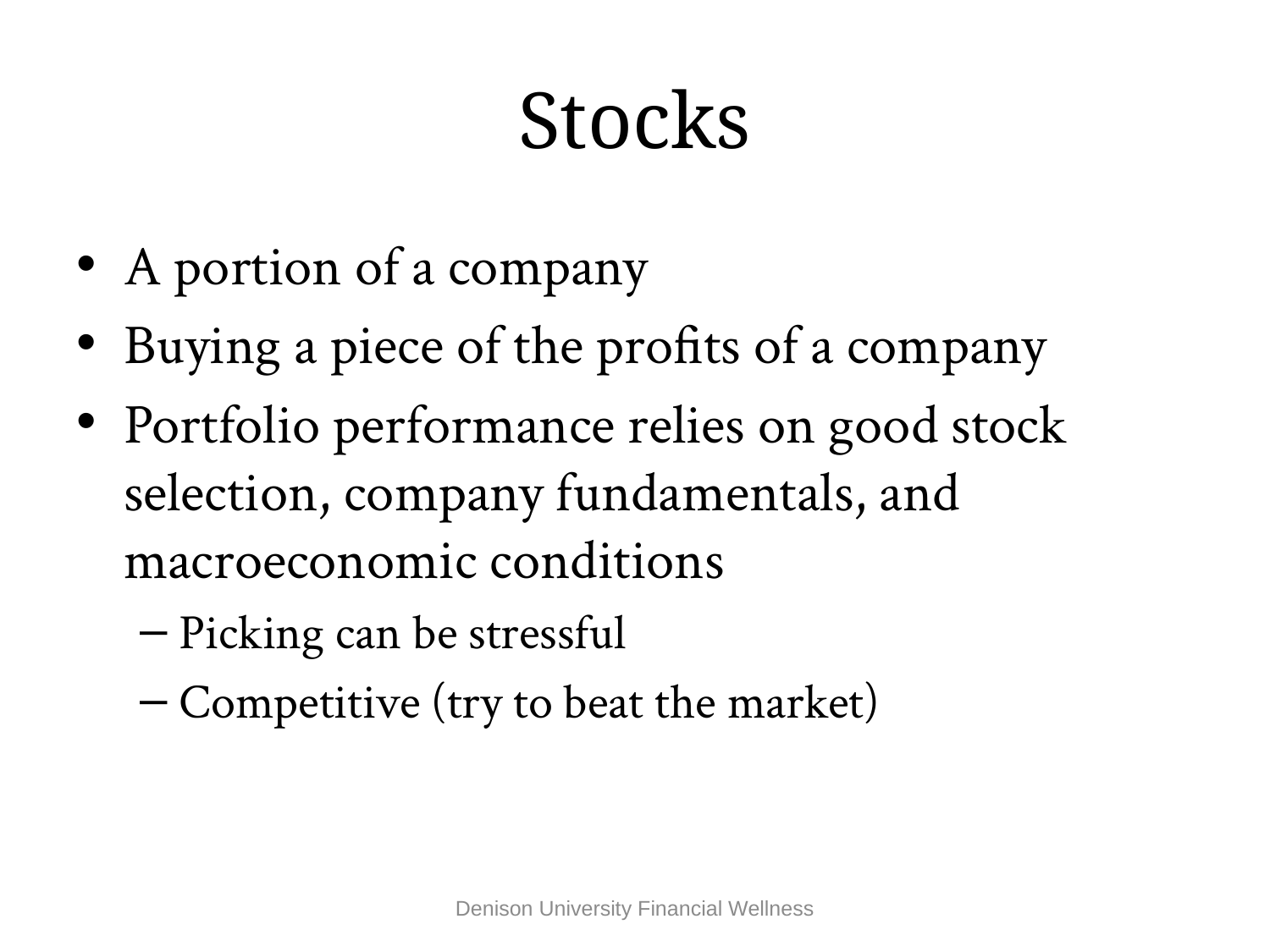

# Stocks
A portion of a company
Buying a piece of the profits of a company
Portfolio performance relies on good stock selection, company fundamentals, and macroeconomic conditions
Picking can be stressful
Competitive (try to beat the market)
Denison University Financial Wellness